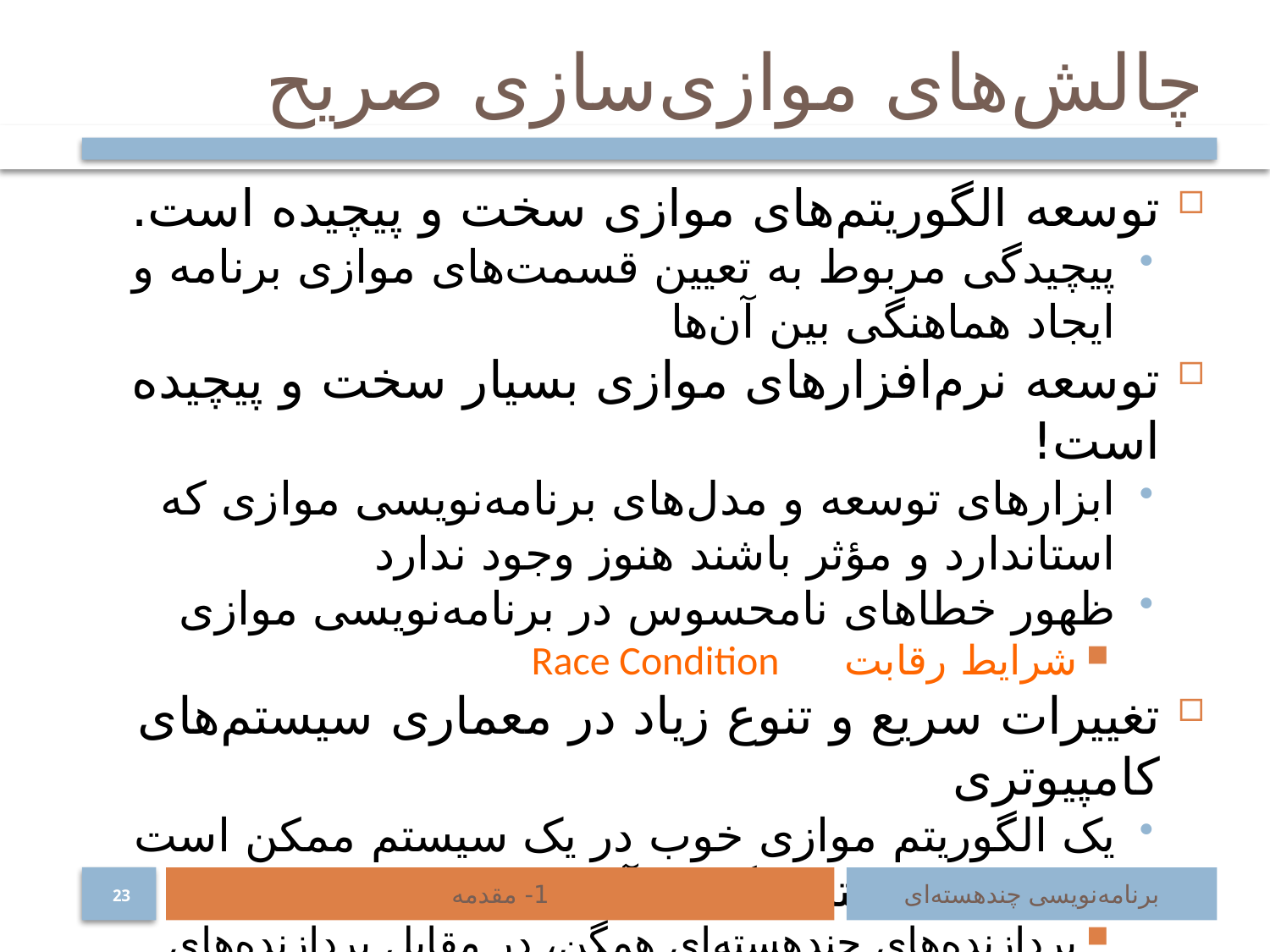

# چالش‌های موازی‌سازی صریح
توسعه الگوریتم‌های موازی سخت و پیچیده است.
پیچیدگی مربوط به تعیین قسمت‌های موازی برنامه و ایجاد هماهنگی بین آن‌ها
توسعه نرم‌افزار‌های موازی بسیار سخت و پیچیده است!
ابزارهای توسعه و مدل‌های برنامه‌نویسی موازی که استاندارد و مؤثر باشند هنوز وجود ندارد
ظهور خطاهای نامحسوس در برنامه‌نویسی موازی
شرایط رقابت     Race Condition
تغییرات سریع و تنوع زیاد در معماری سیستم‌های کامپیوتری
یک الگوریتم موازی خوب در یک سیستم ممکن است برای یک سیستم دیگر کارآمد نباشد
پردازنده‌های چندهسته‌ای همگن، در مقابل پردازنده‌های گرافیکی
1- مقدمه
برنامه‌نویسی چند‌هسته‌ای
23